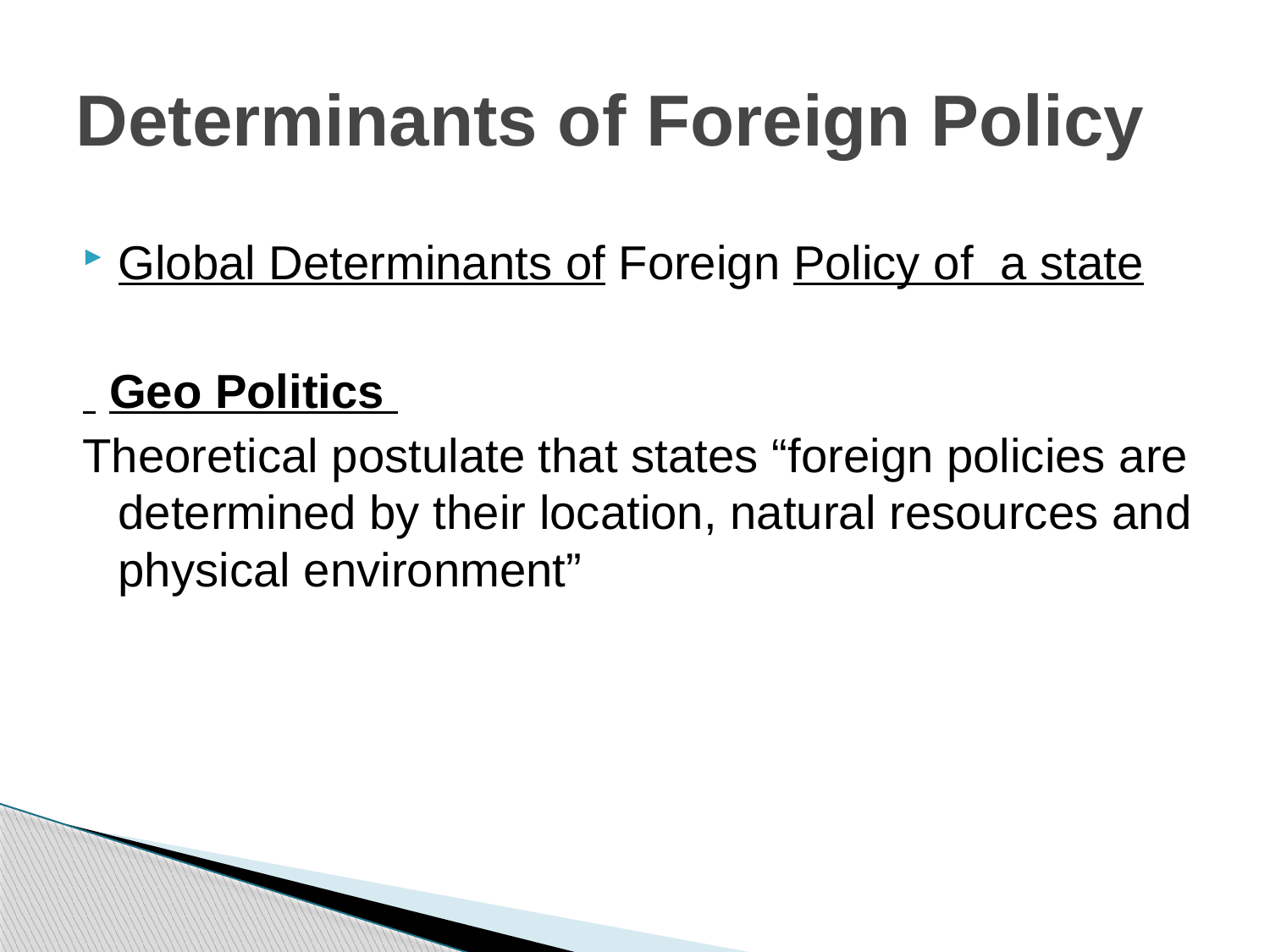

# Determinants of Foreign Policy
Global Determinants of Foreign Policy of  a state

  Geo Politics
Theoretical postulate that states “foreign policies are determined by their location, natural resources and physical environment”